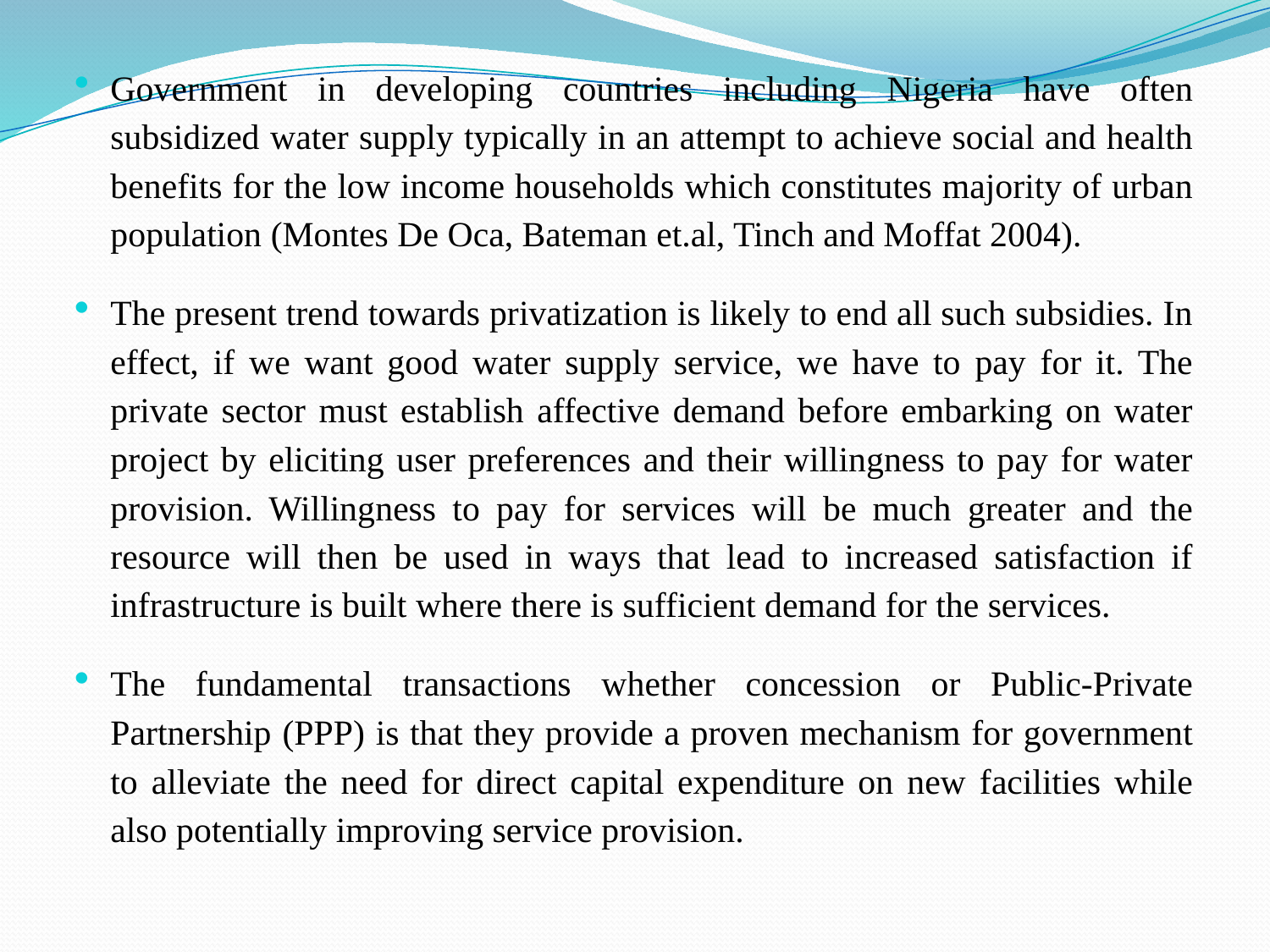

Government in developing countries including Nigeria have often subsidized water supply typically in an attempt to achieve social and health benefits for the low income households which constitutes majority of urban population (Montes De Oca, Bateman et.al, Tinch and Moffat 2004).
The present trend towards privatization is likely to end all such subsidies. In effect, if we want good water supply service, we have to pay for it. The private sector must establish affective demand before embarking on water project by eliciting user preferences and their willingness to pay for water provision. Willingness to pay for services will be much greater and the resource will then be used in ways that lead to increased satisfaction if infrastructure is built where there is sufficient demand for the services.
The fundamental transactions whether concession or Public-Private Partnership (PPP) is that they provide a proven mechanism for government to alleviate the need for direct capital expenditure on new facilities while also potentially improving service provision.